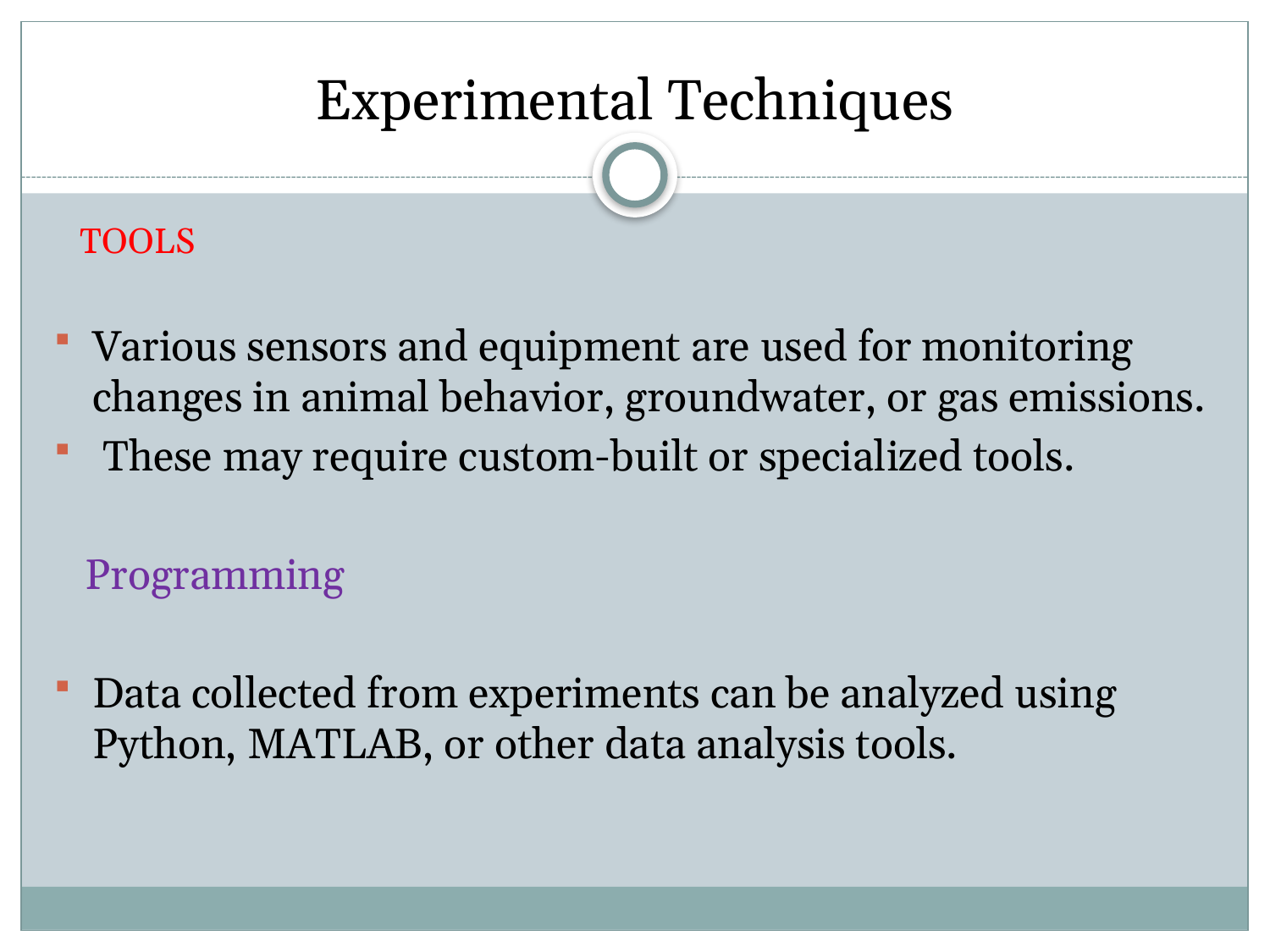

# Experimental Techniques
   TOOLS

Various sensors and equipment are used for monitoring changes in animal behavior, groundwater, or gas emissions.
 These may require custom-built or specialized tools.

   Programming

Data collected from experiments can be analyzed using Python, MATLAB, or other data analysis tools.